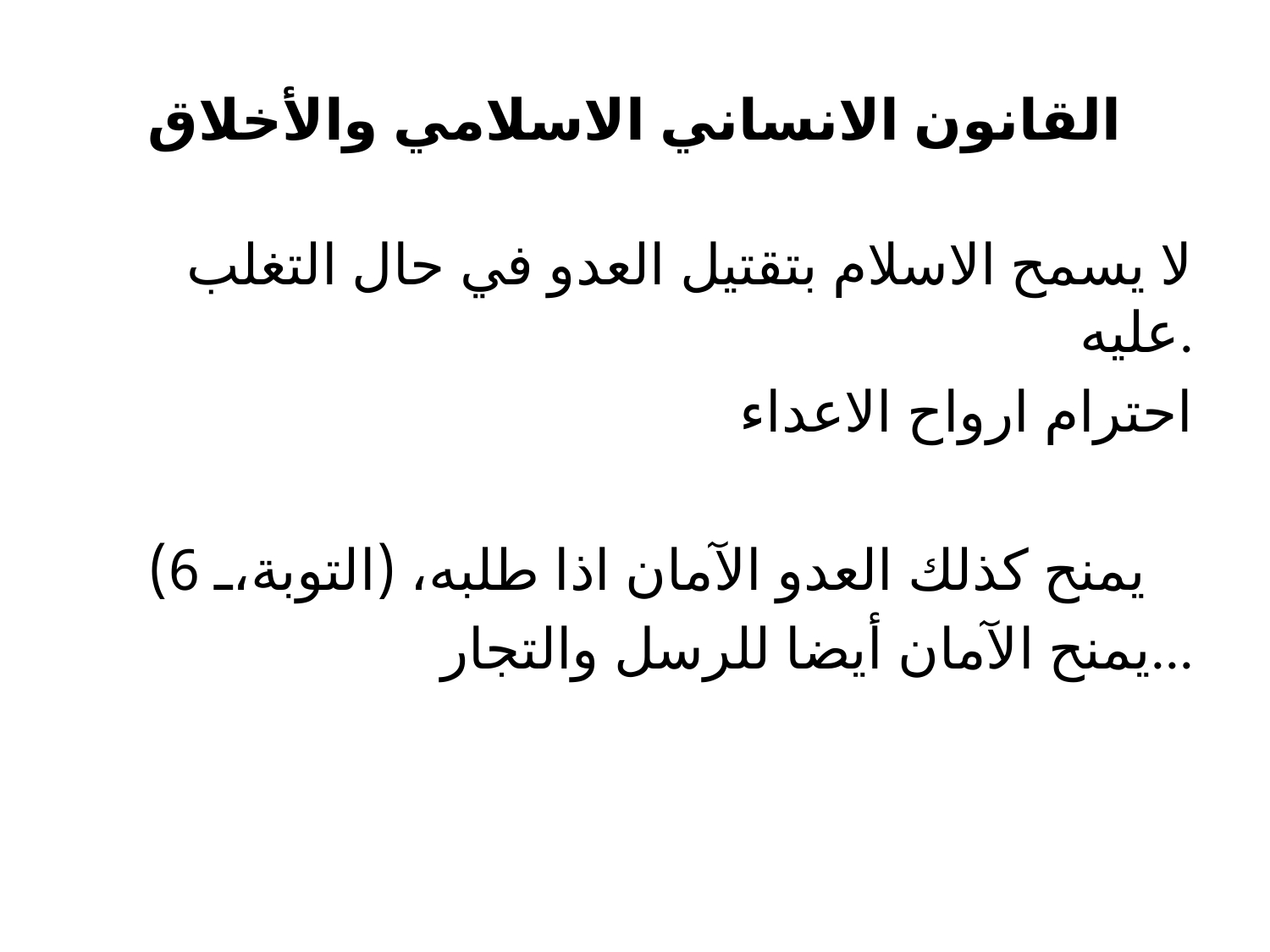

# القانون الانساني الاسلامي والأخلاق
لا يسمح الاسلام بتقتيل العدو في حال التغلب عليه.
احترام ارواح الاعداء

يمنح كذلك العدو الآمان اذا طلبه، (التوبة، 6)
يمنح الآمان أيضا للرسل والتجار...